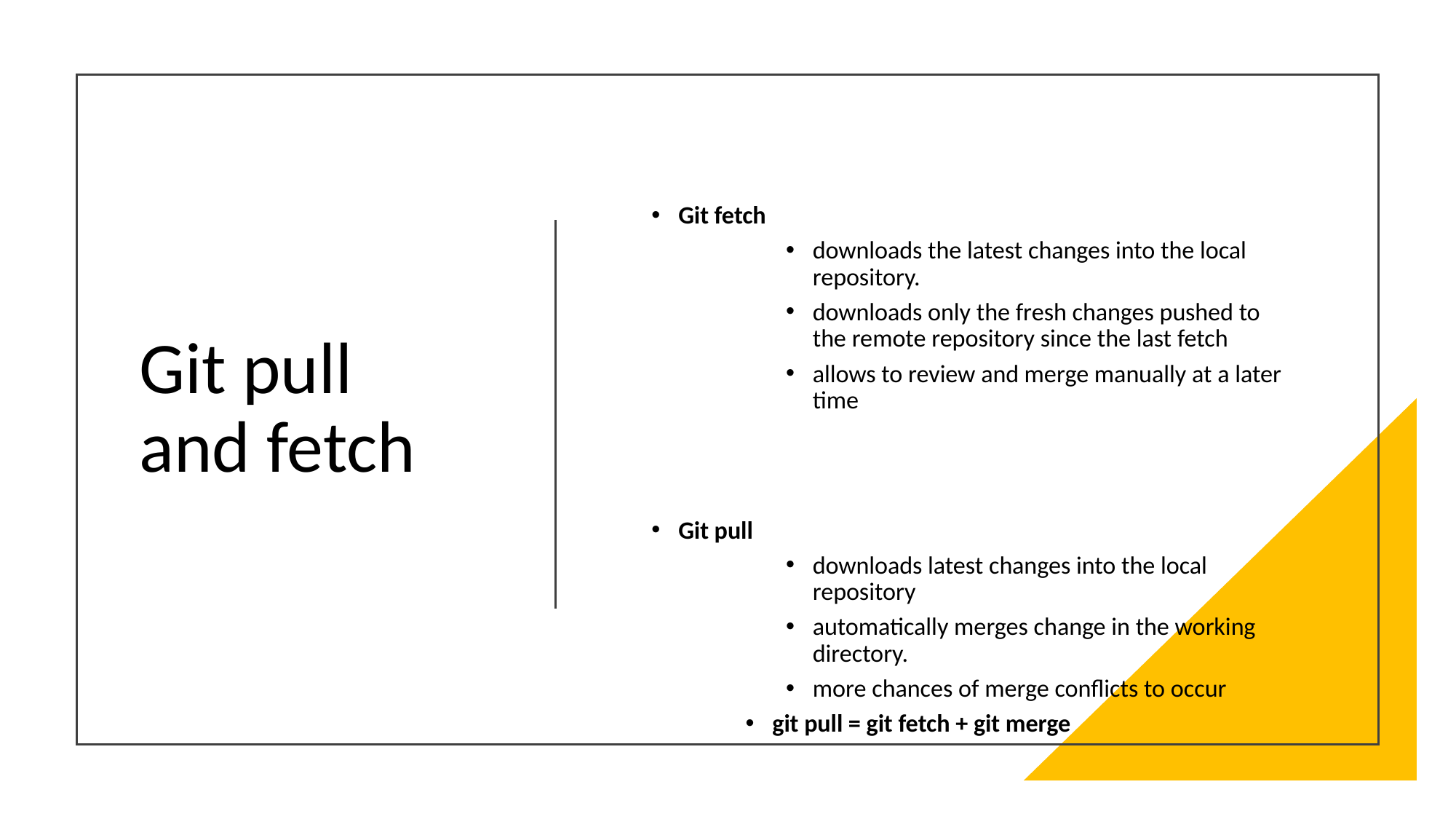

Git pull and fetch
Git fetch
downloads the latest changes into the local repository.
downloads only the fresh changes pushed to the remote repository since the last fetch
allows to review and merge manually at a later time

Git pull
downloads latest changes into the local repository
automatically merges change in the working directory.
more chances of merge conflicts to occur
git pull = git fetch + git merge